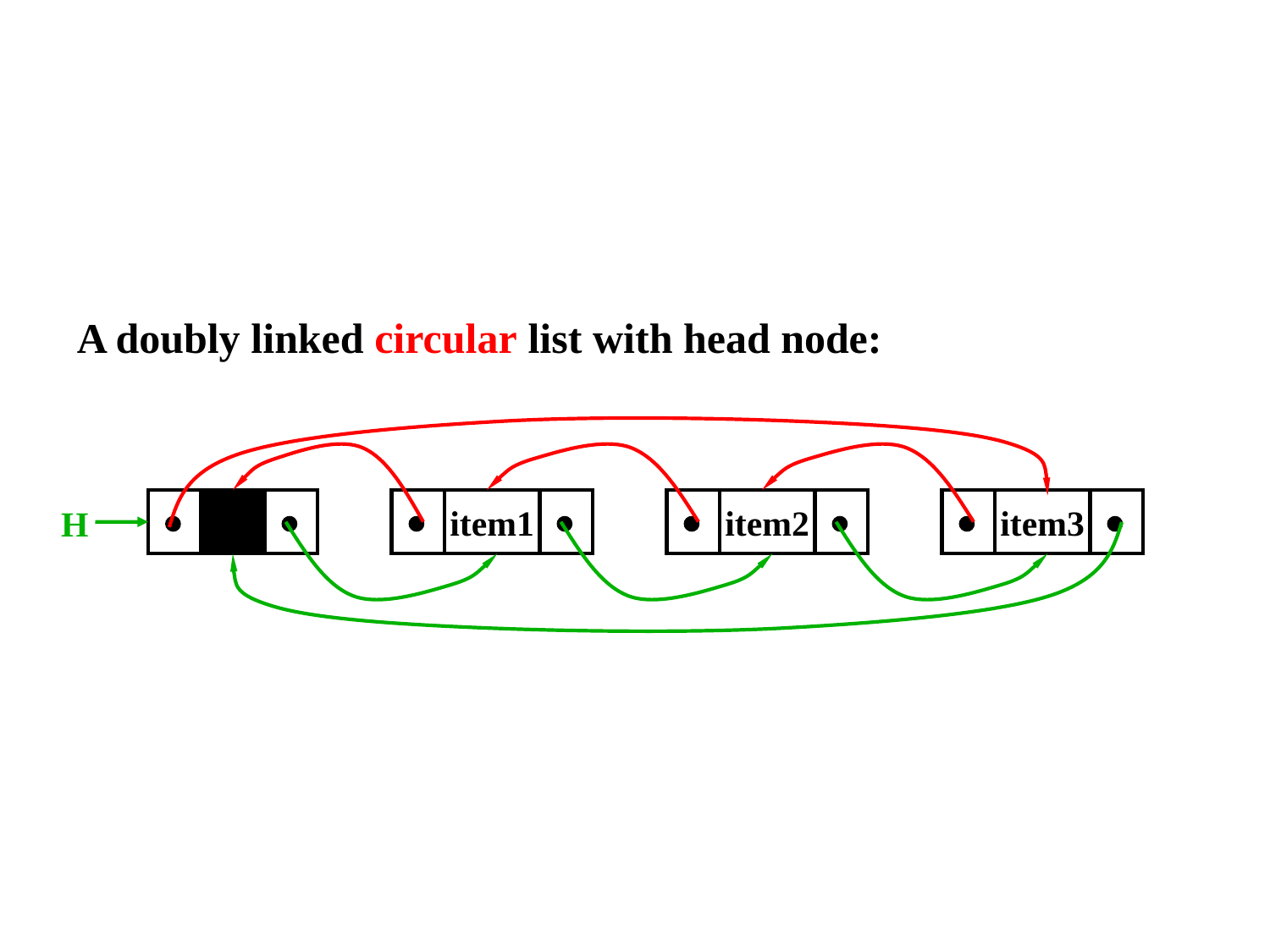

#

A doubly linked circular list with head node:

•

•
•
item1
•
•
item2
•
•
item3
•
H